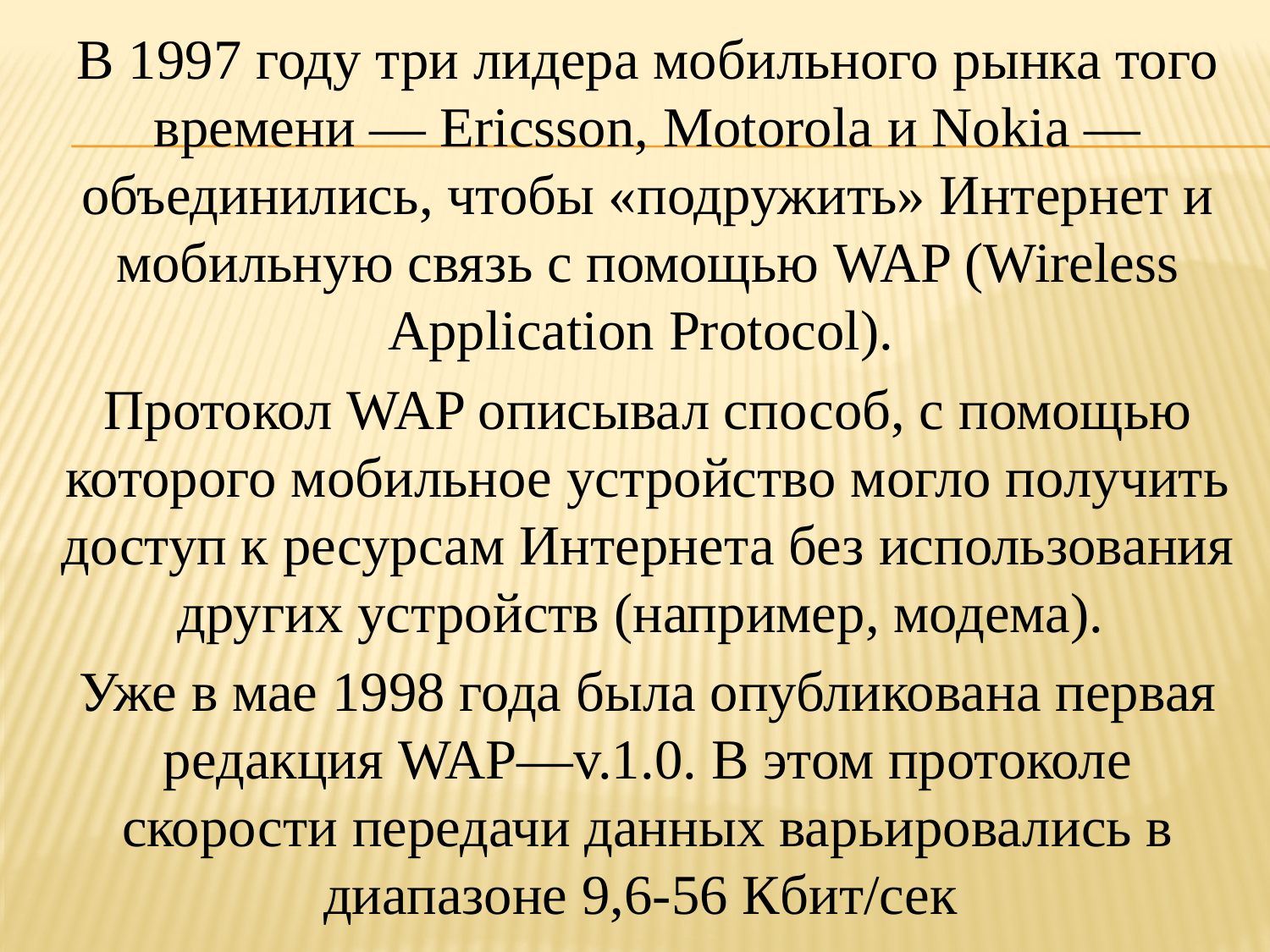

В 1997 году три лидера мобильного рынка того времени — Ericsson, Motorola и Nokia — объединились, чтобы «подружить» Интернет и мобильную связь с помощью WAP (Wireless Application Protocol).
Протокол WAP описывал способ, с помощью которого мобильное устройство могло получить доступ к ресурсам Интернета без использования других устройств (например, модема).
Уже в мае 1998 года была опубликована первая редакция WAP—v.1.0. В этом протоколе скорости передачи данных варьировались в диапазоне 9,6-56 Кбит/сек